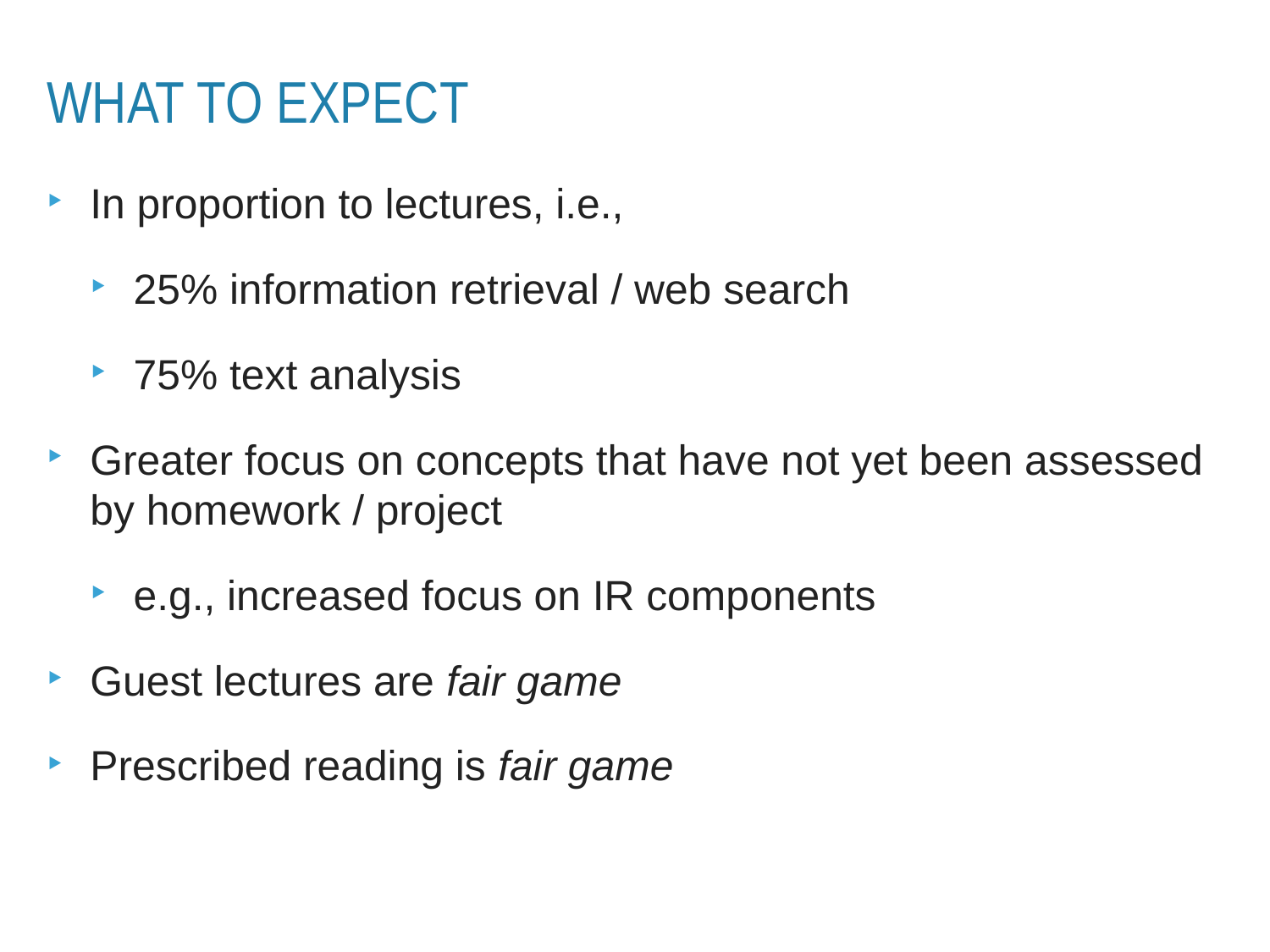

# What to expect
In proportion to lectures, i.e.,
25% information retrieval / web search
75% text analysis
Greater focus on concepts that have not yet been assessed by homework / project
e.g., increased focus on IR components
Guest lectures are fair game
Prescribed reading is fair game